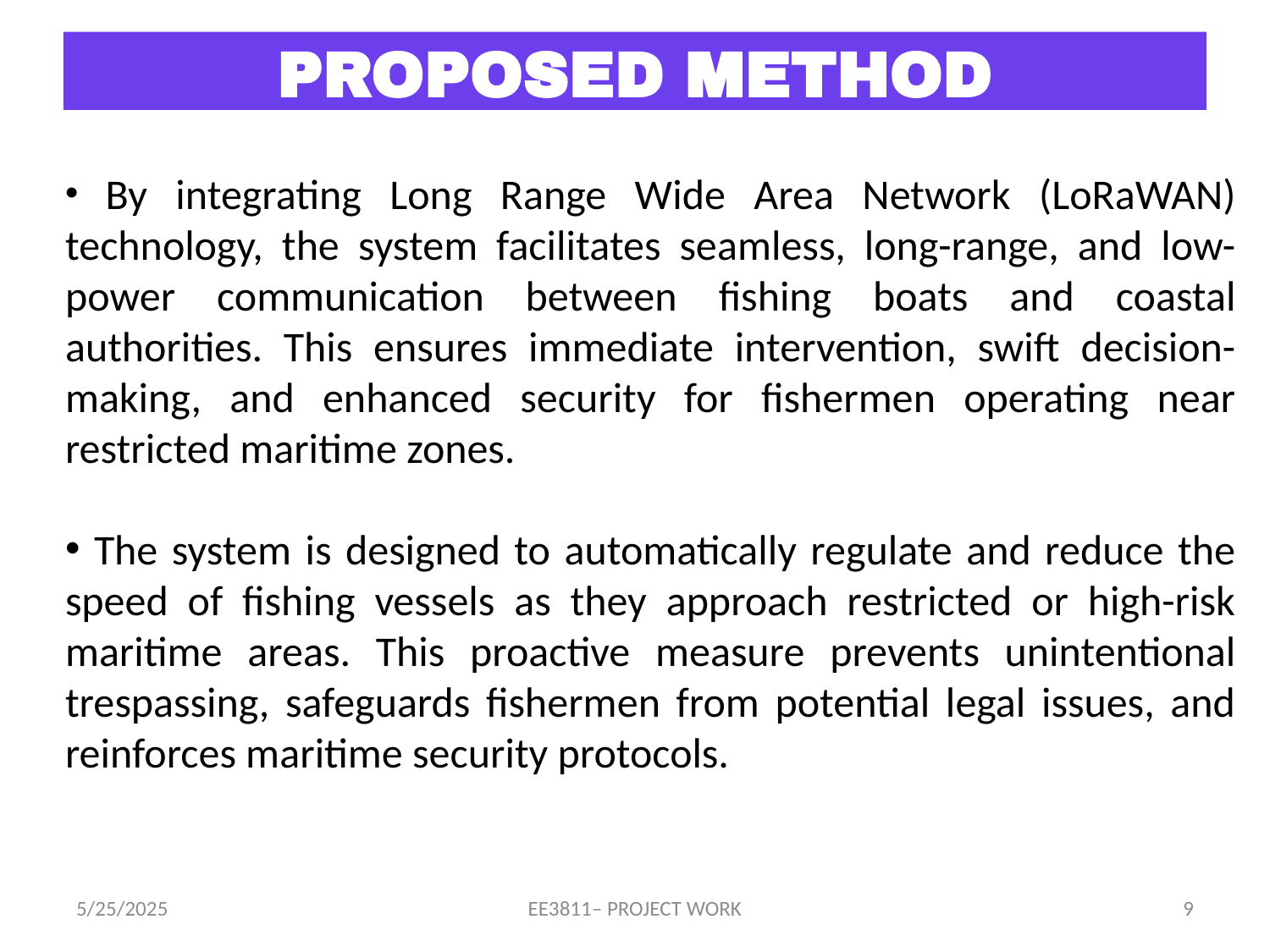

PROPOSED METHOD

 By integrating Long Range Wide Area Network (LoRaWAN) technology, the system facilitates seamless, long-range, and low-power communication between fishing boats and coastal authorities. This ensures immediate intervention, swift decision-making, and enhanced security for fishermen operating near restricted maritime zones.

 The system is designed to automatically regulate and reduce the speed of fishing vessels as they approach restricted or high-risk maritime areas. This proactive measure prevents unintentional trespassing, safeguards fishermen from potential legal issues, and reinforces maritime security protocols.

5/25/2025
EE3811– PROJECT WORK
9